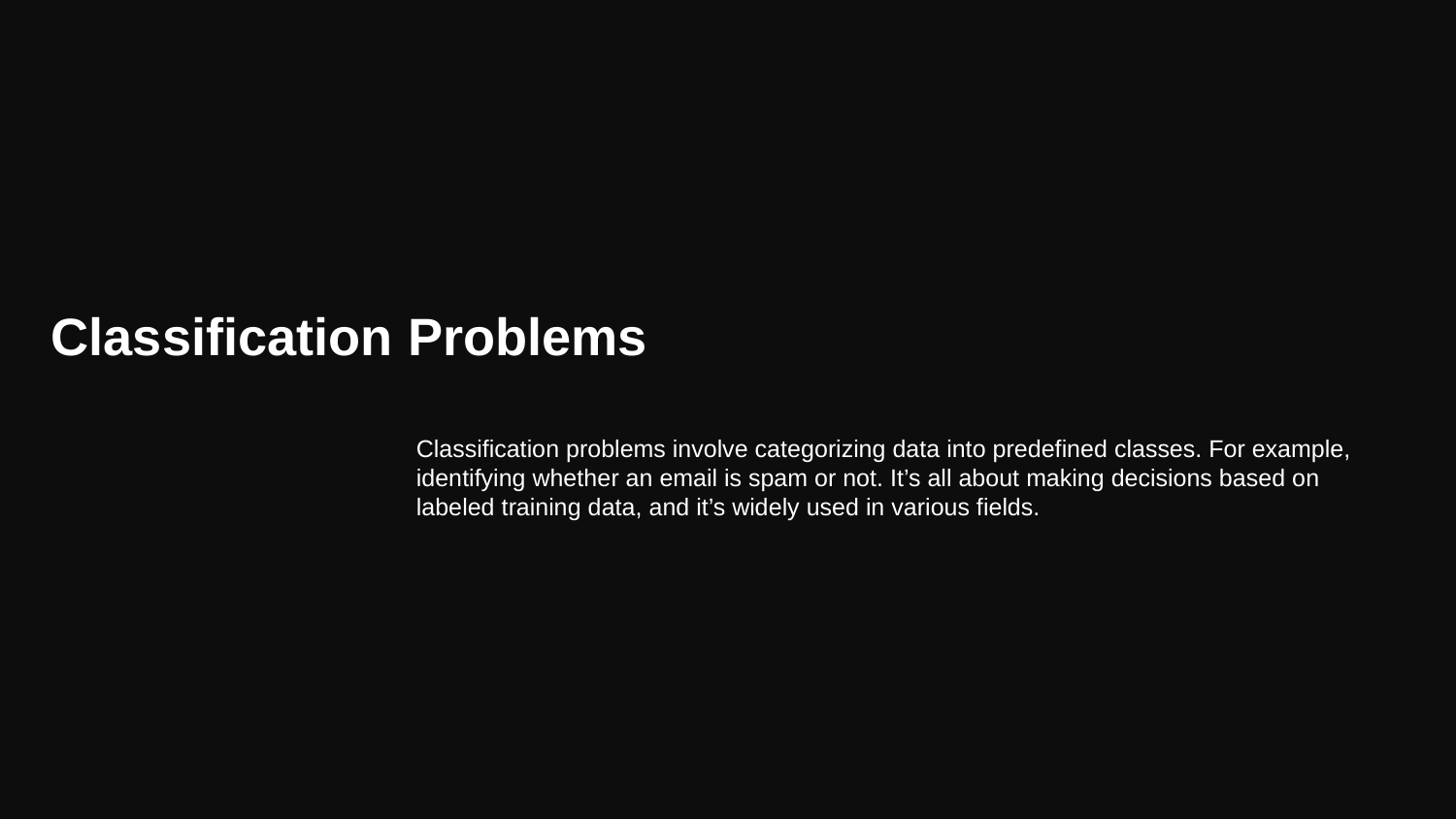

# Classification Problems
Classification problems involve categorizing data into predefined classes. For example, identifying whether an email is spam or not. It’s all about making decisions based on labeled training data, and it’s widely used in various fields.